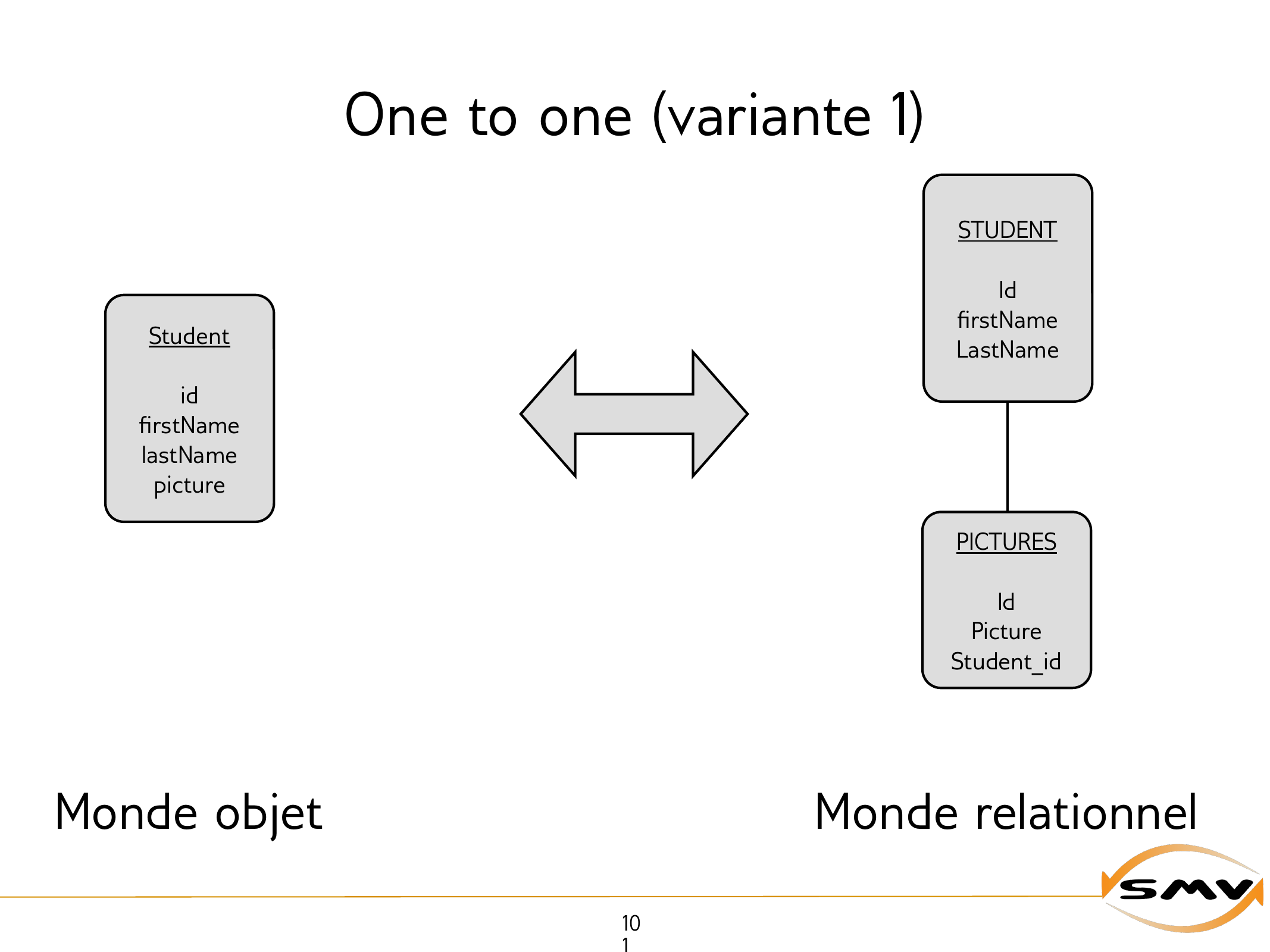

# One to one (variante 1)
STUDENT

Id
firstName
LastName
Student

id
firstName
lastName
picture

PICTURES

Id
Picture
Student_id
Monde objet
Monde relationnel
101